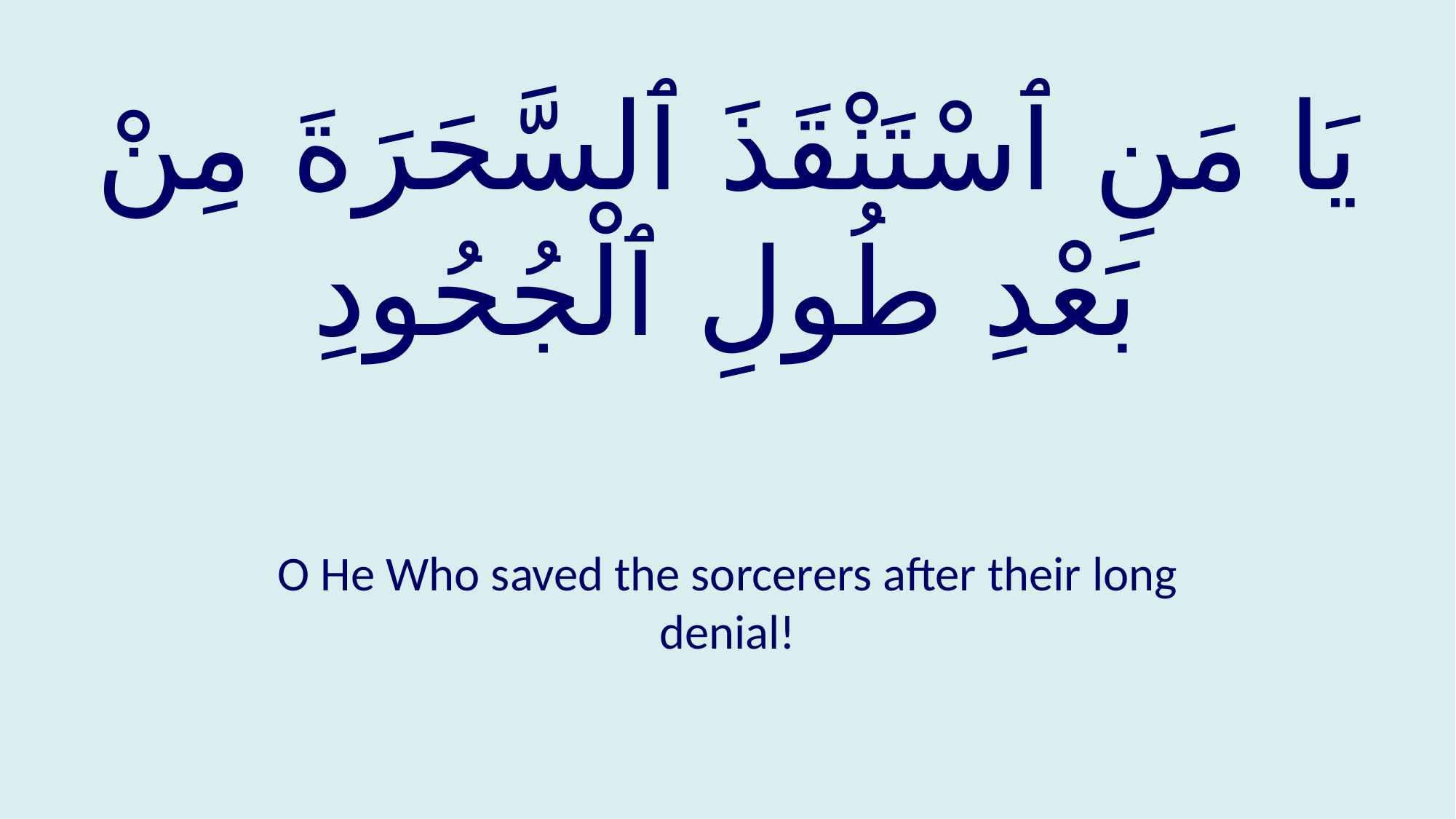

# يَا مَنِ ٱسْتَنْقَذَ ٱلسَّحَرَةَ مِنْ بَعْدِ طُولِ ٱلْجُحُودِ
O He Who saved the sorcerers after their long denial!